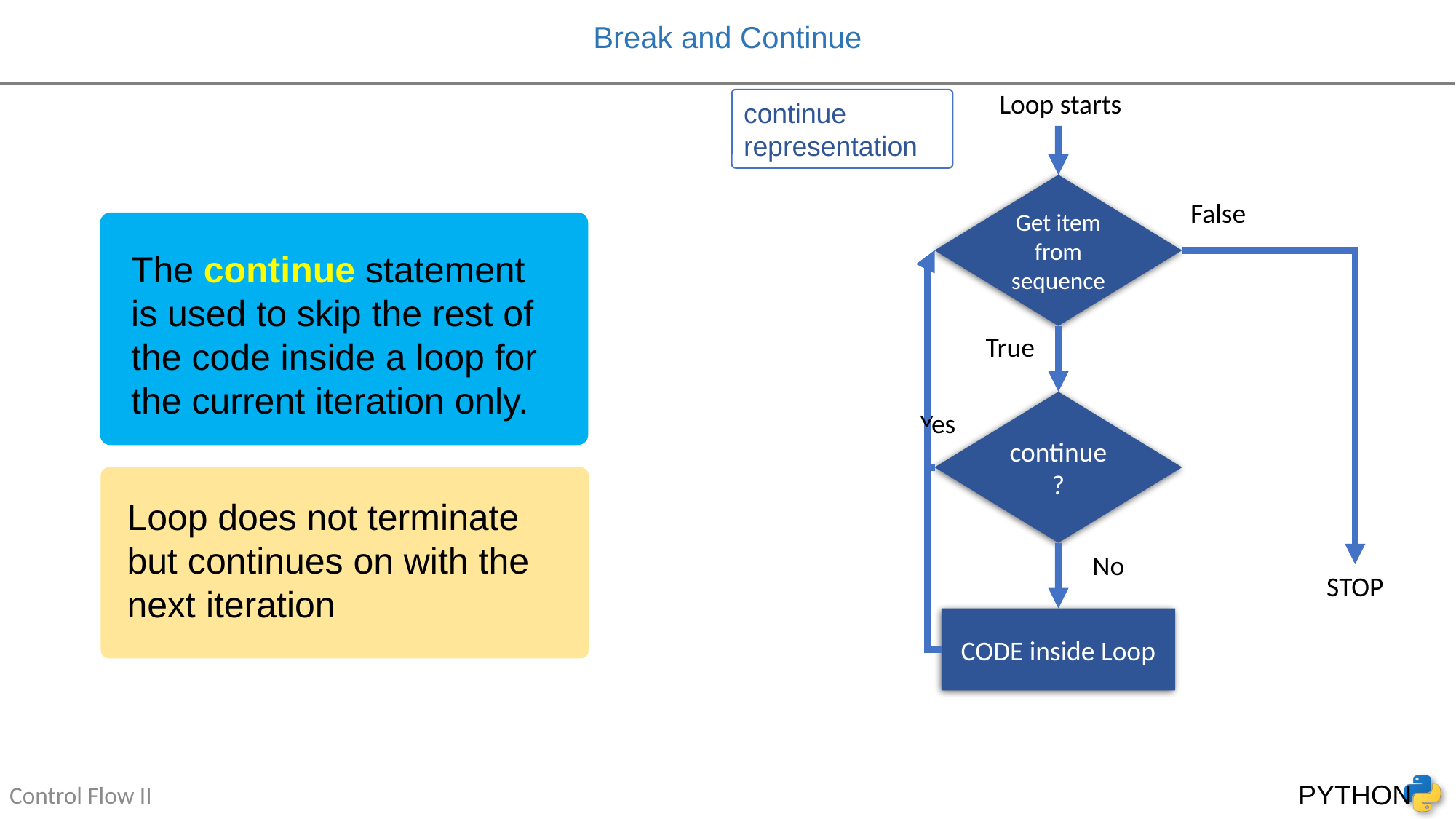

# Break and Continue
Loop starts
continue representation
Get item from sequence
False

The continue statement is used to skip the rest of the code inside a loop for the current iteration only.
True
continue ?
Yes

Loop does not terminate but continues on with the next iteration
No
STOP
CODE inside Loop
Control Flow II